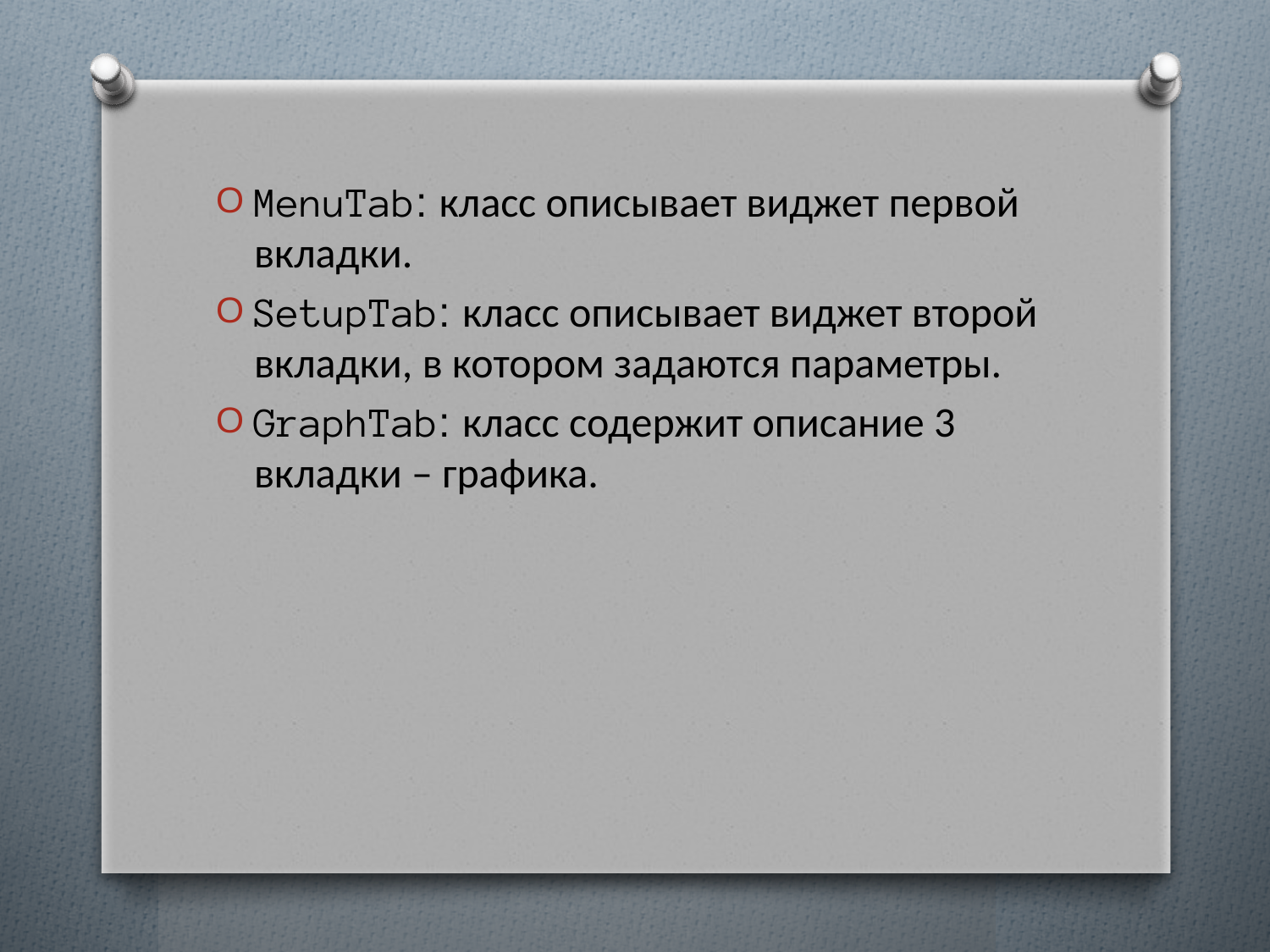

MenuTab: класс описывает виджет первой вкладки.
SetupTab: класс описывает виджет второй вкладки, в котором задаются параметры.
GraphTab: класс содержит описание 3 вкладки – графика.